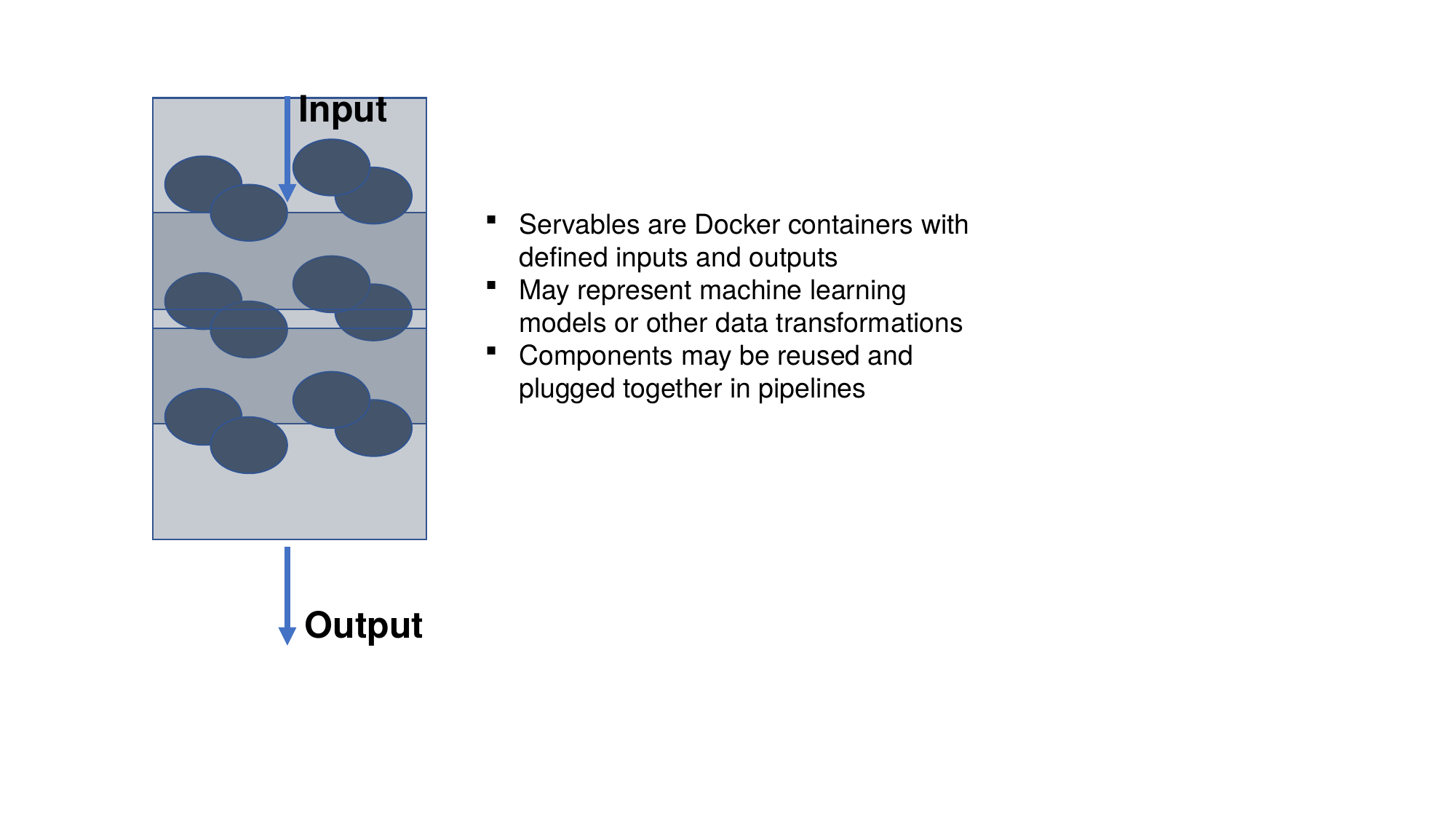

Input

Servables are Docker containers with defined inputs and outputs
May represent machine learning models or other data transformations
Components may be reused and plugged together in pipelines

Output